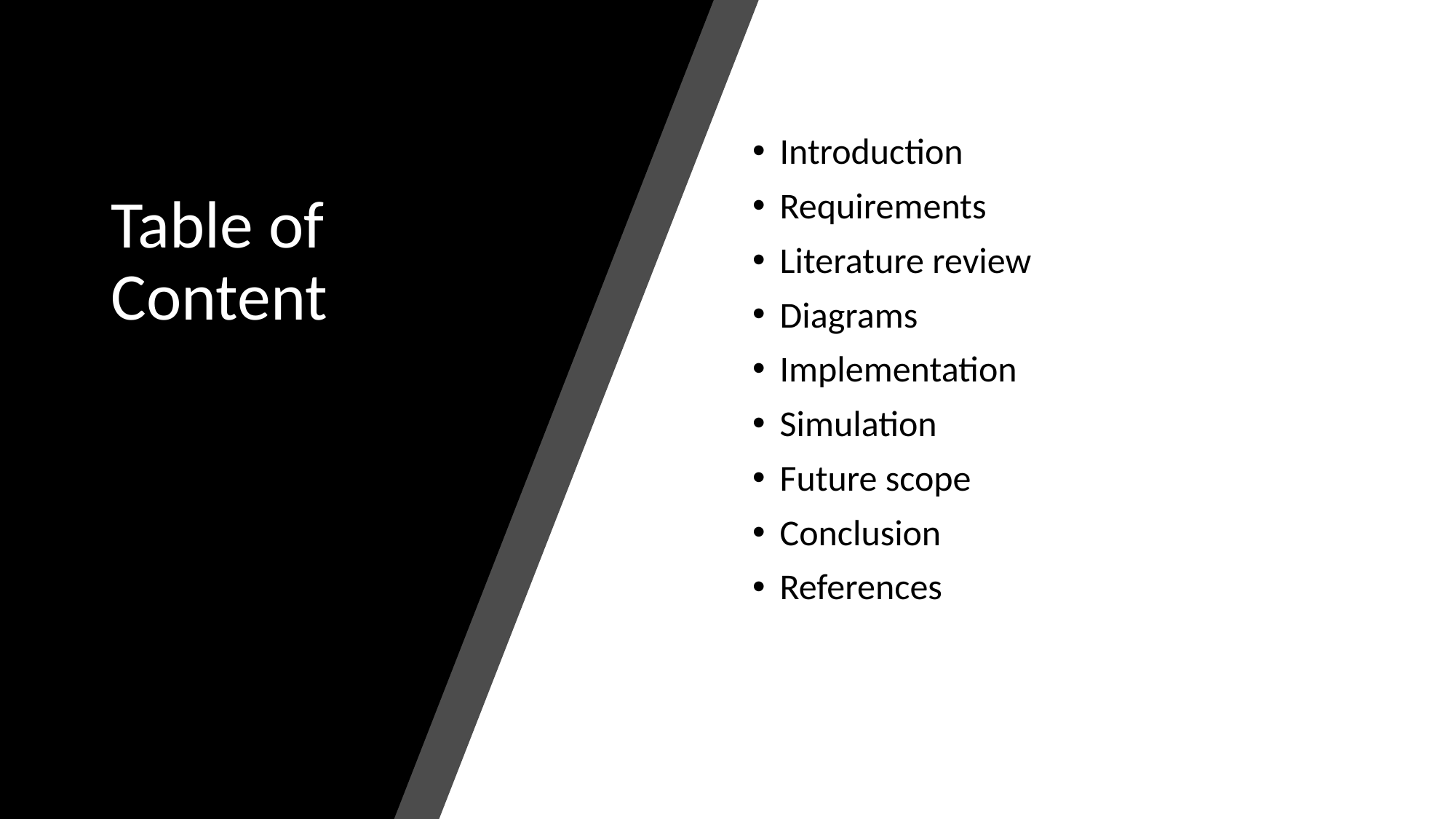

# Table of Content
Introduction
Requirements
Literature review
Diagrams
Implementation
Simulation
Future scope
Conclusion
References